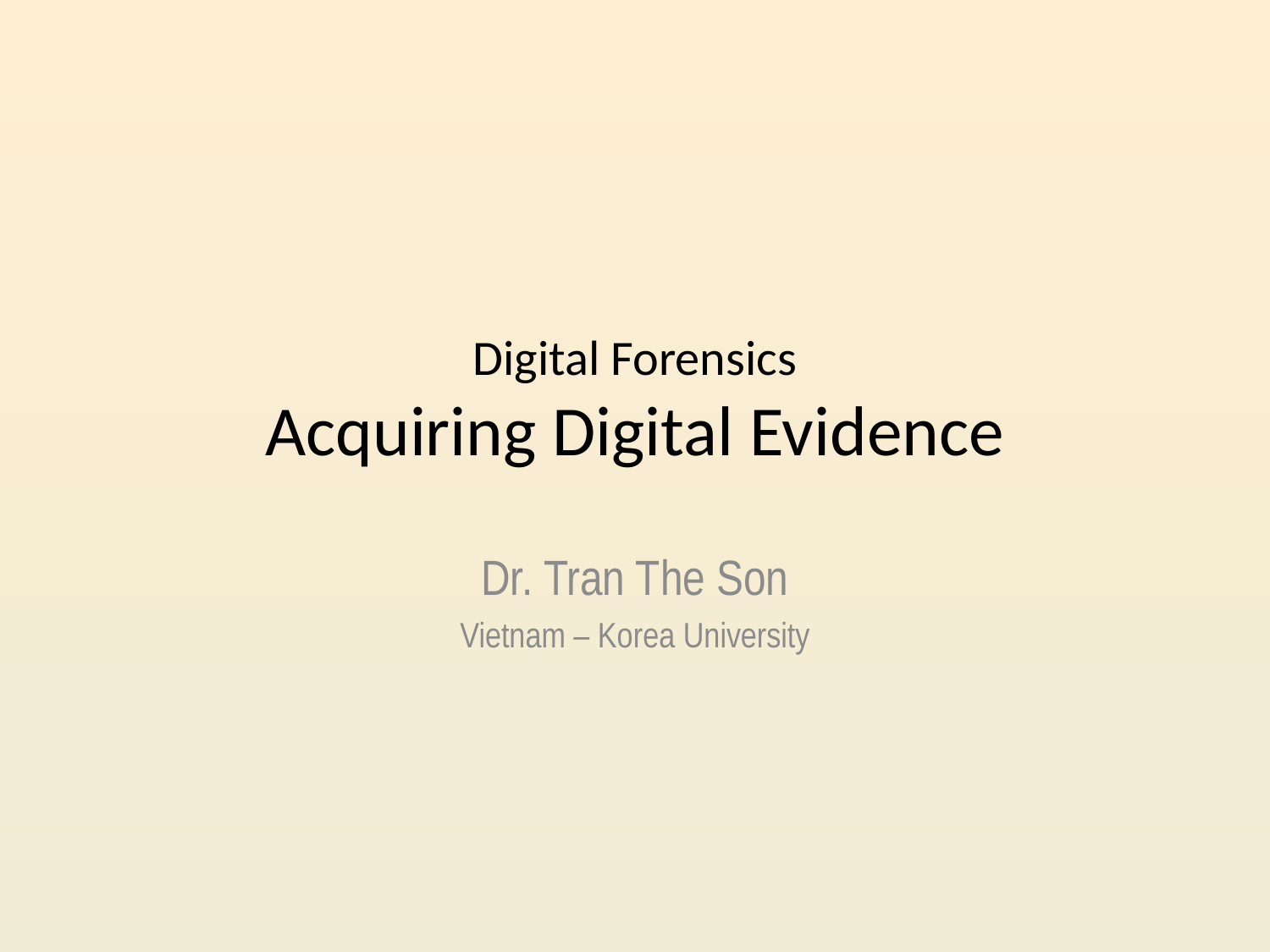

# Digital Forensics Acquiring Digital Evidence
Dr. Tran The Son
Vietnam – Korea University